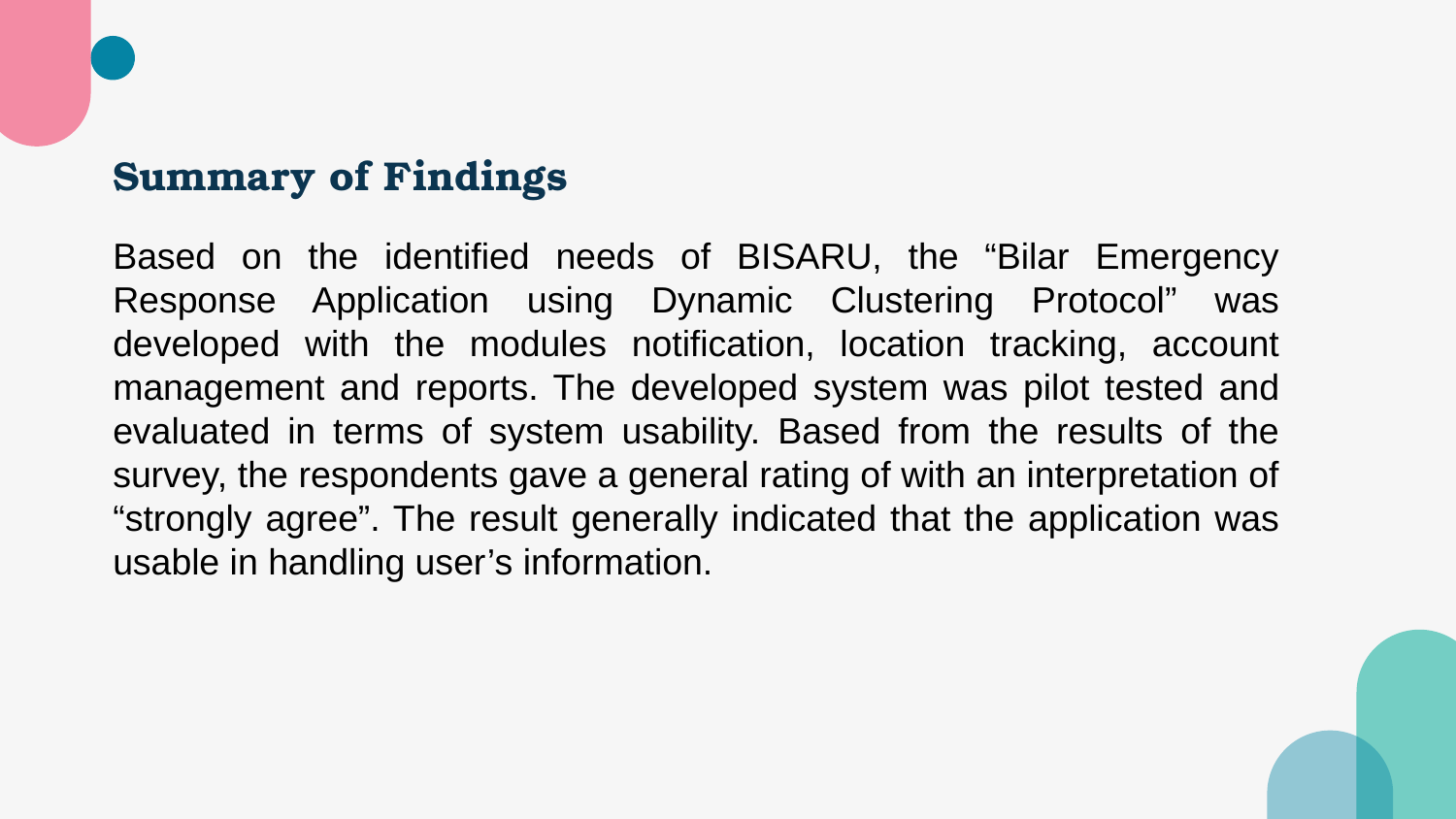

# Summary of Findings
Based on the identified needs of BISARU, the “Bilar Emergency Response Application using Dynamic Clustering Protocol” was developed with the modules notification, location tracking, account management and reports. The developed system was pilot tested and evaluated in terms of system usability. Based from the results of the survey, the respondents gave a general rating of with an interpretation of “strongly agree”. The result generally indicated that the application was usable in handling user’s information.